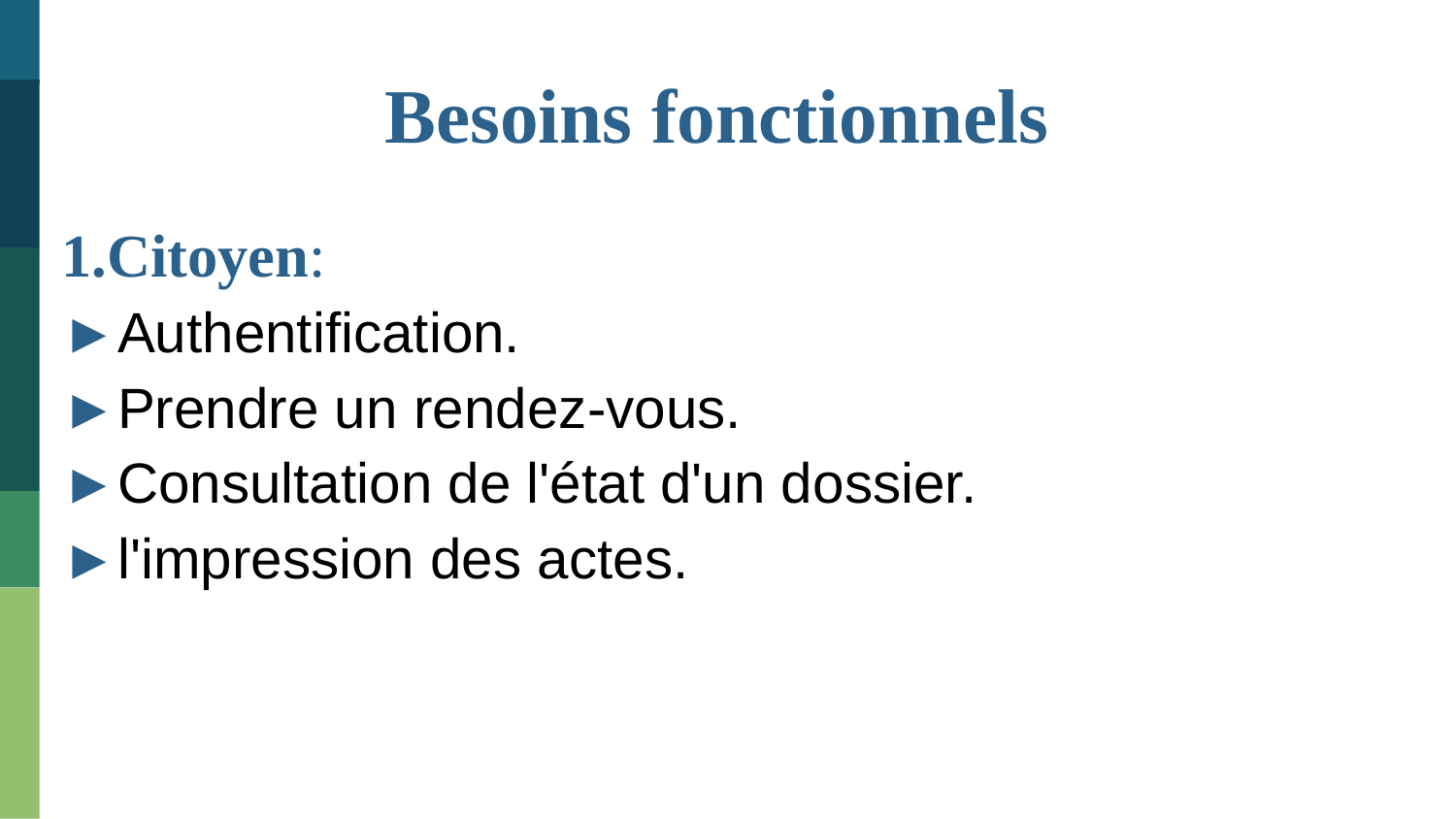

Besoins fonctionnels

1.Citoyen:
►Authentification.
►Prendre un rendez-vous.
►Consultation de l'état d'un dossier.
►l'impression des actes.